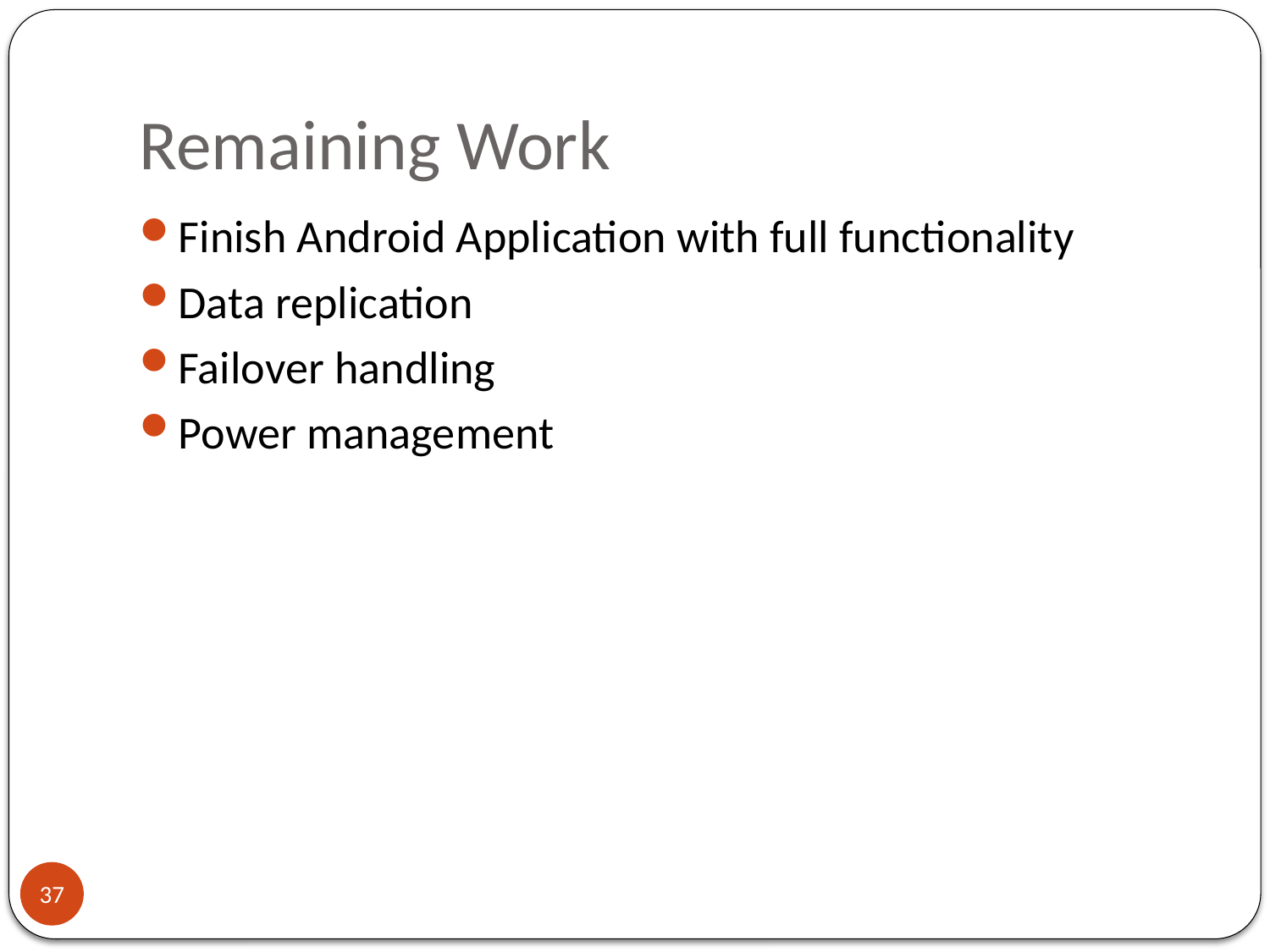

# Remaining Work
Finish Android Application with full functionality
Data replication
Failover handling
Power management

37